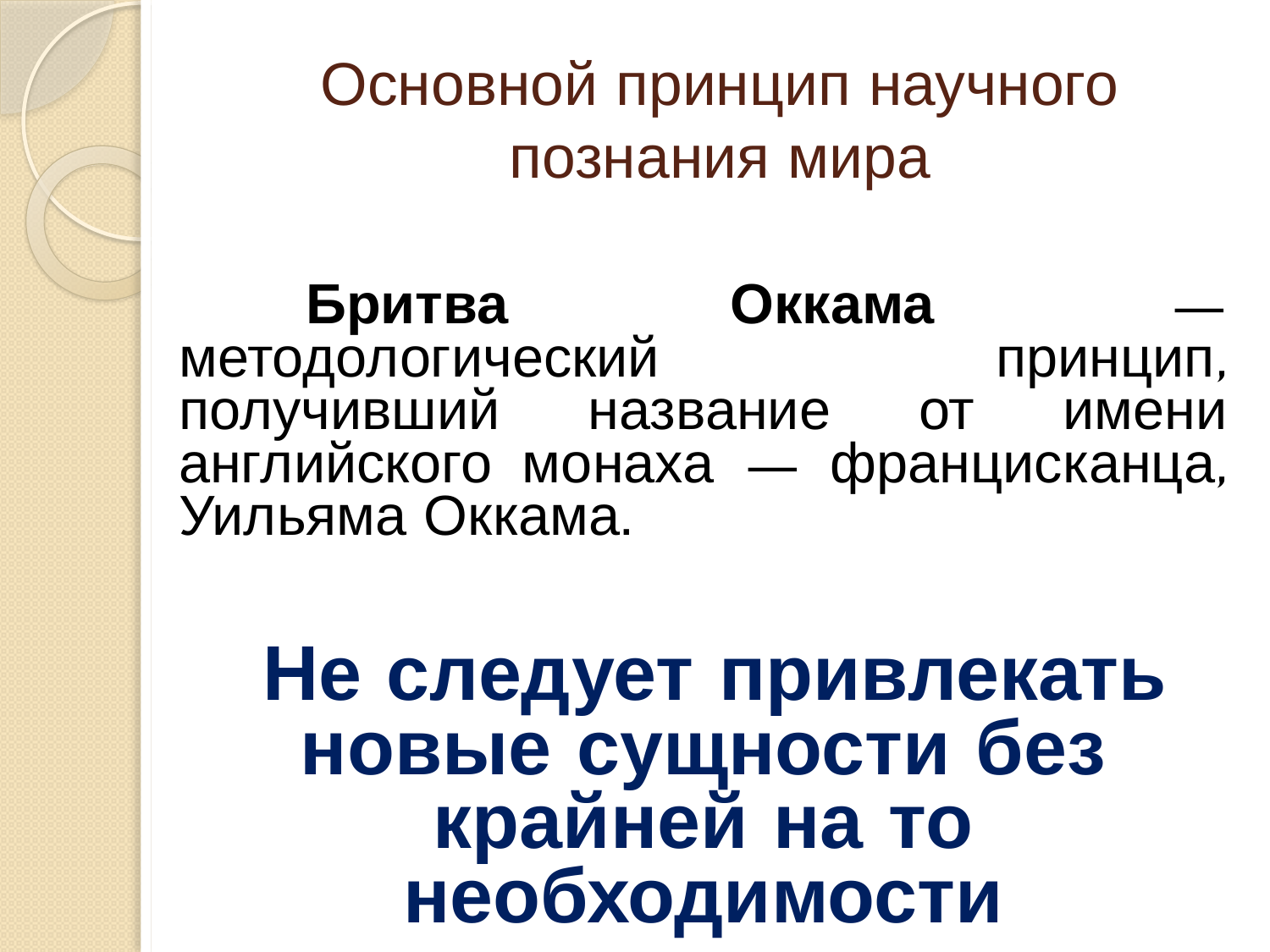

# Основной принцип научного познания мира
	Бритва Оккама  — методологический принцип, получивший название от имени английского монаха — францисканца, Уильяма Оккама.

 Не следует привлекать новые сущности без крайней на то необходимости